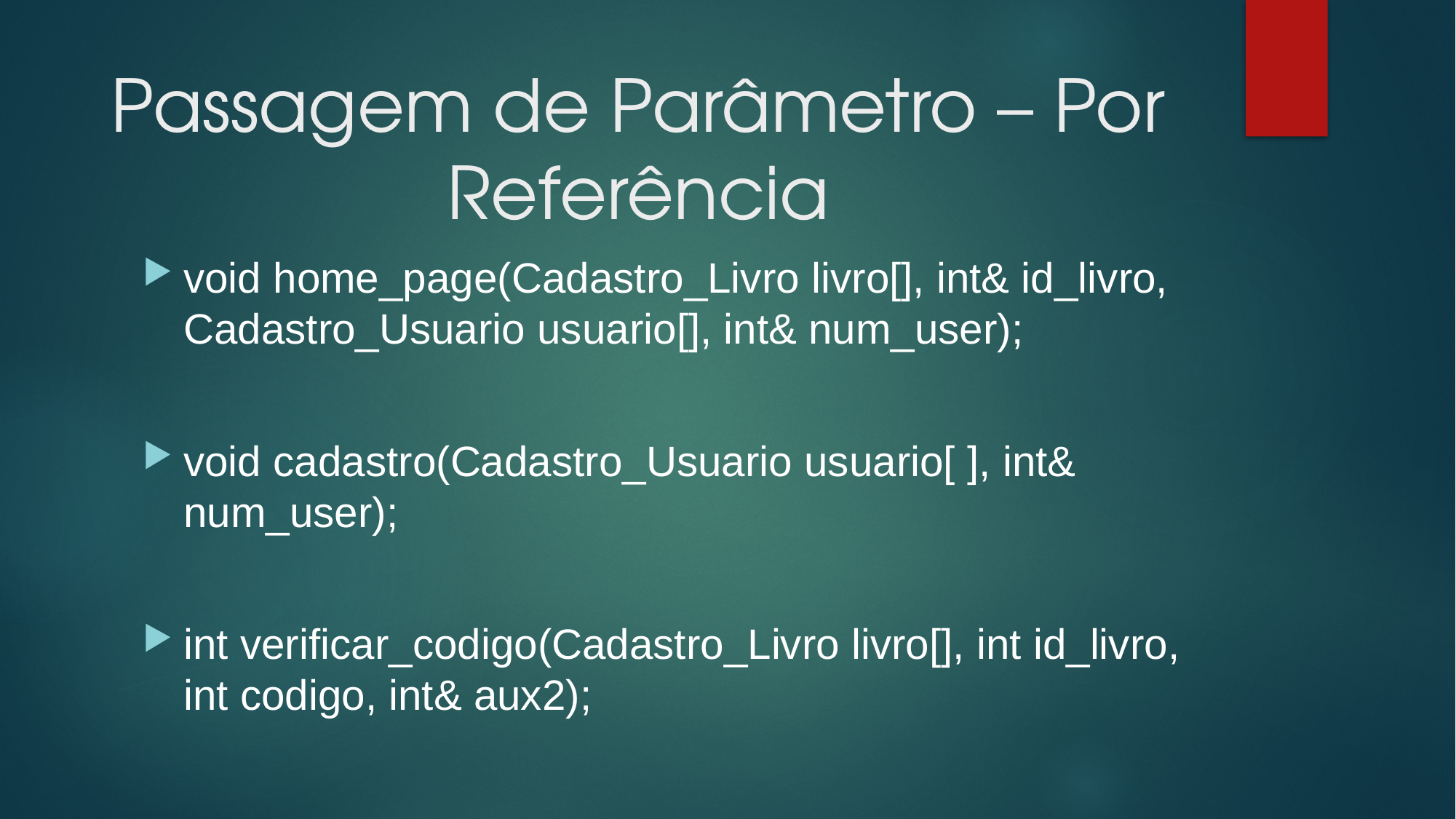

# Passagem de Parâmetro – Por Referência
void home_page(Cadastro_Livro livro[], int& id_livro, Cadastro_Usuario usuario[], int& num_user);

void cadastro(Cadastro_Usuario usuario[ ], int& num_user);

int verificar_codigo(Cadastro_Livro livro[], int id_livro, int codigo, int& aux2);